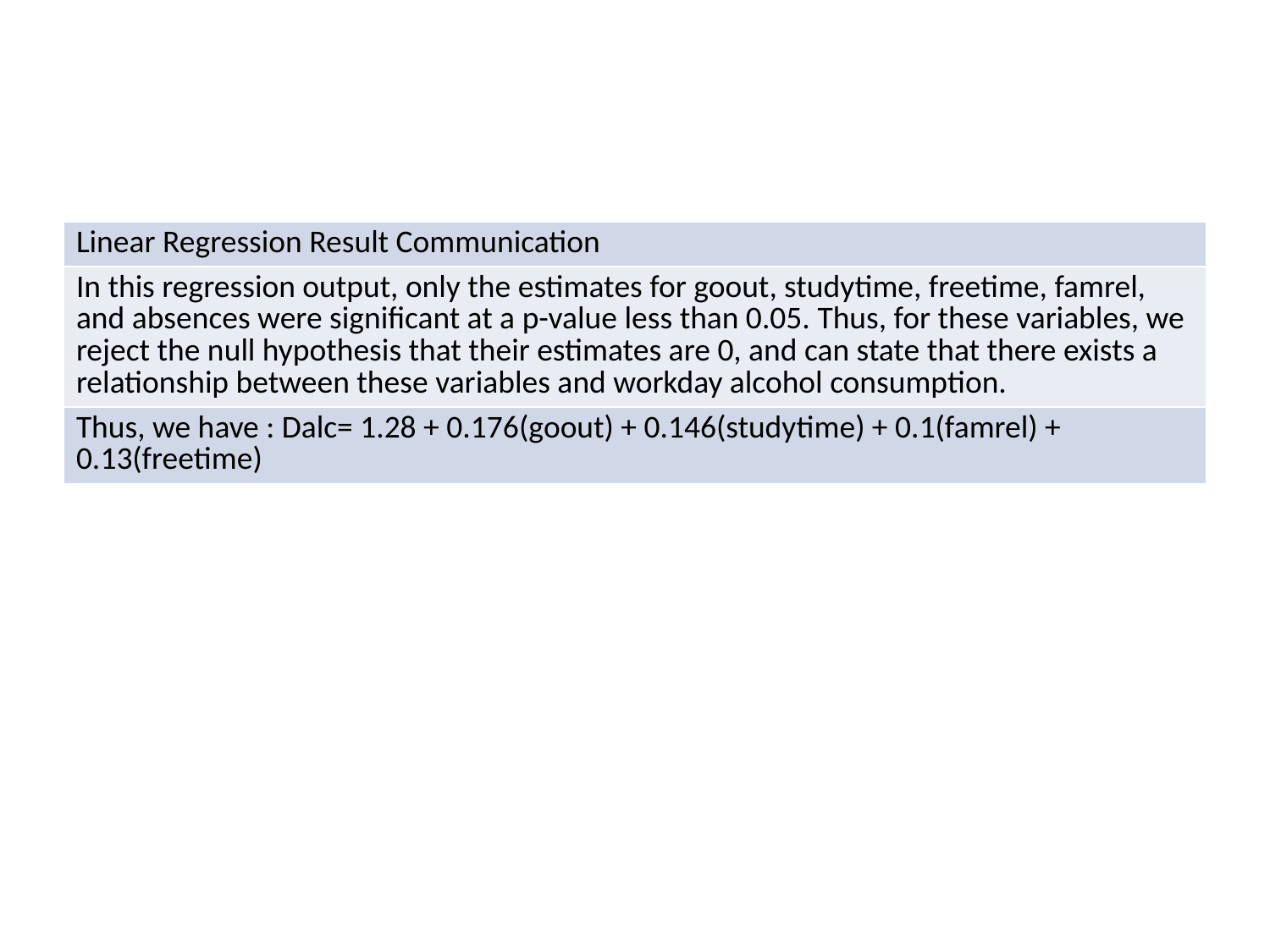

| Linear Regression Result Communication |
| --- |
| In this regression output, only the estimates for goout, studytime, freetime, famrel, and absences were significant at a p-value less than 0.05. Thus, for these variables, we reject the null hypothesis that their estimates are 0, and can state that there exists a relationship between these variables and workday alcohol consumption. |
| Thus, we have : Dalc= 1.28 + 0.176(goout) + 0.146(studytime) + 0.1(famrel) + 0.13(freetime) |